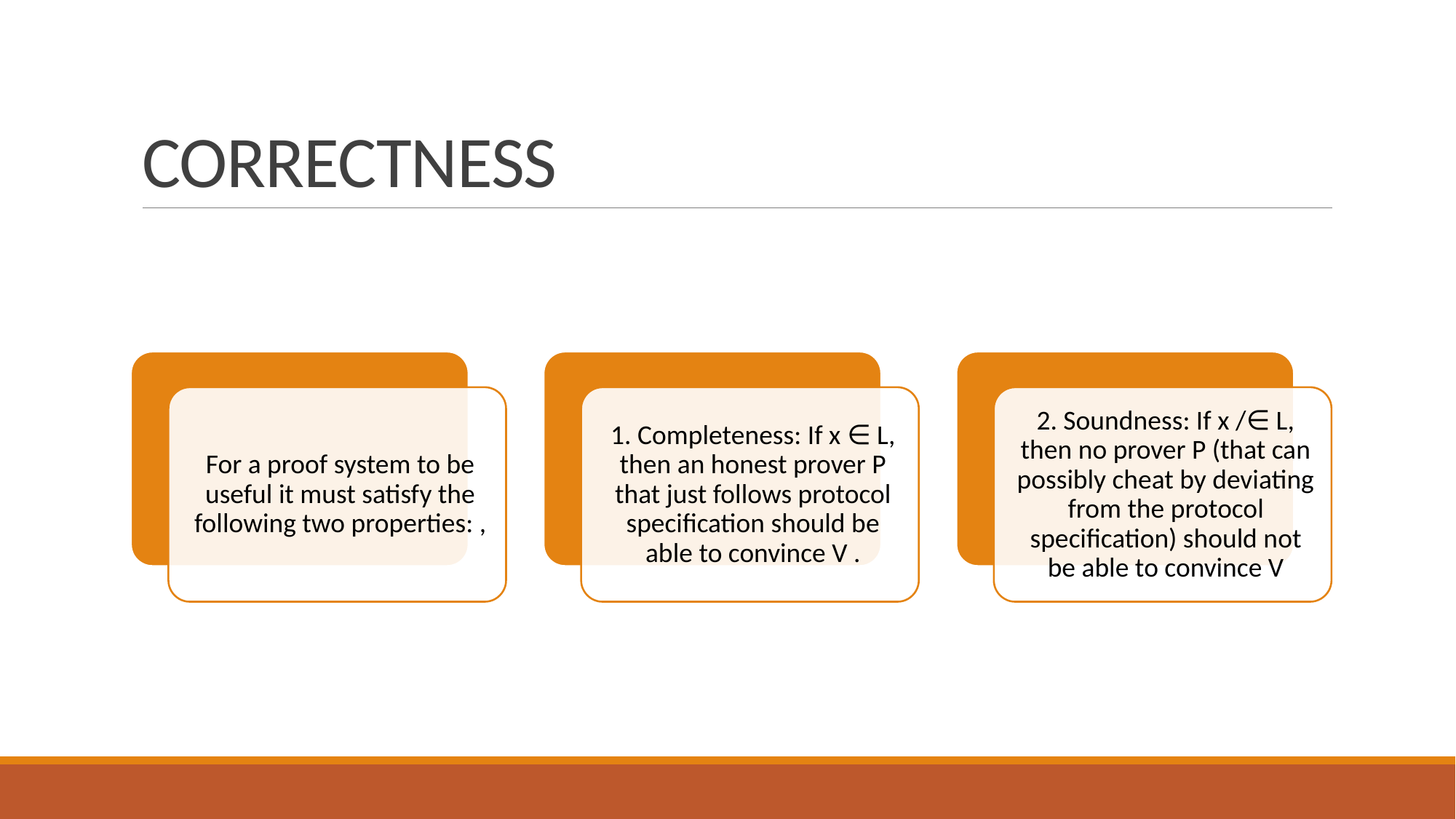

# CORRECTNESS
For a proof system to be useful it must satisfy the following two properties: ,
1. Completeness: If x ∈ L, then an honest prover P that just follows protocol specification should be able to convince V .
2. Soundness: If x /∈ L, then no prover P (that can possibly cheat by deviating from the protocol specification) should not be able to convince V